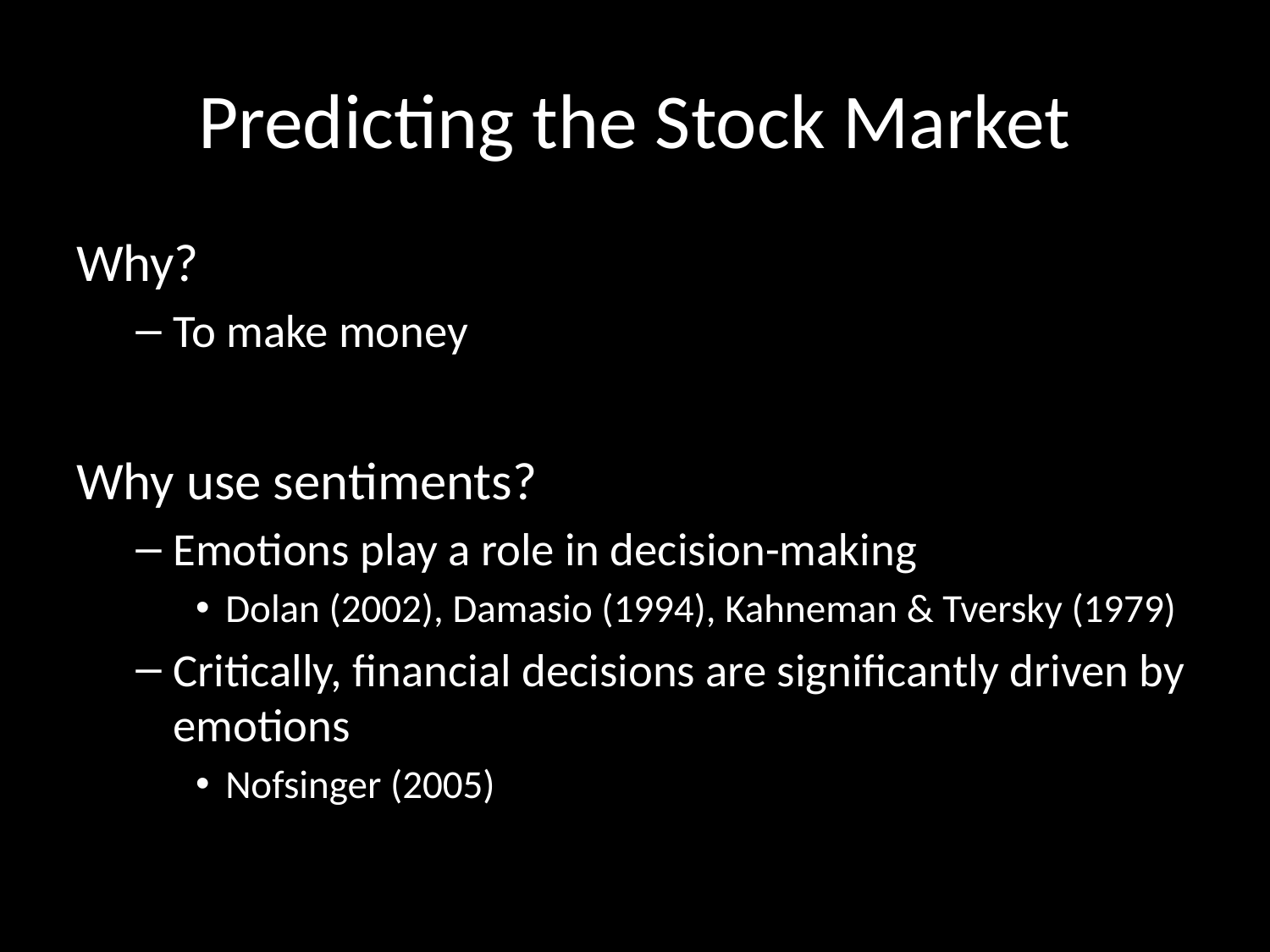

# Predicting the Stock Market
Why?
To make money

Why use sentiments?
Emotions play a role in decision-making
Dolan (2002), Damasio (1994), Kahneman & Tversky (1979)
Critically, financial decisions are significantly driven by emotions
Nofsinger (2005)